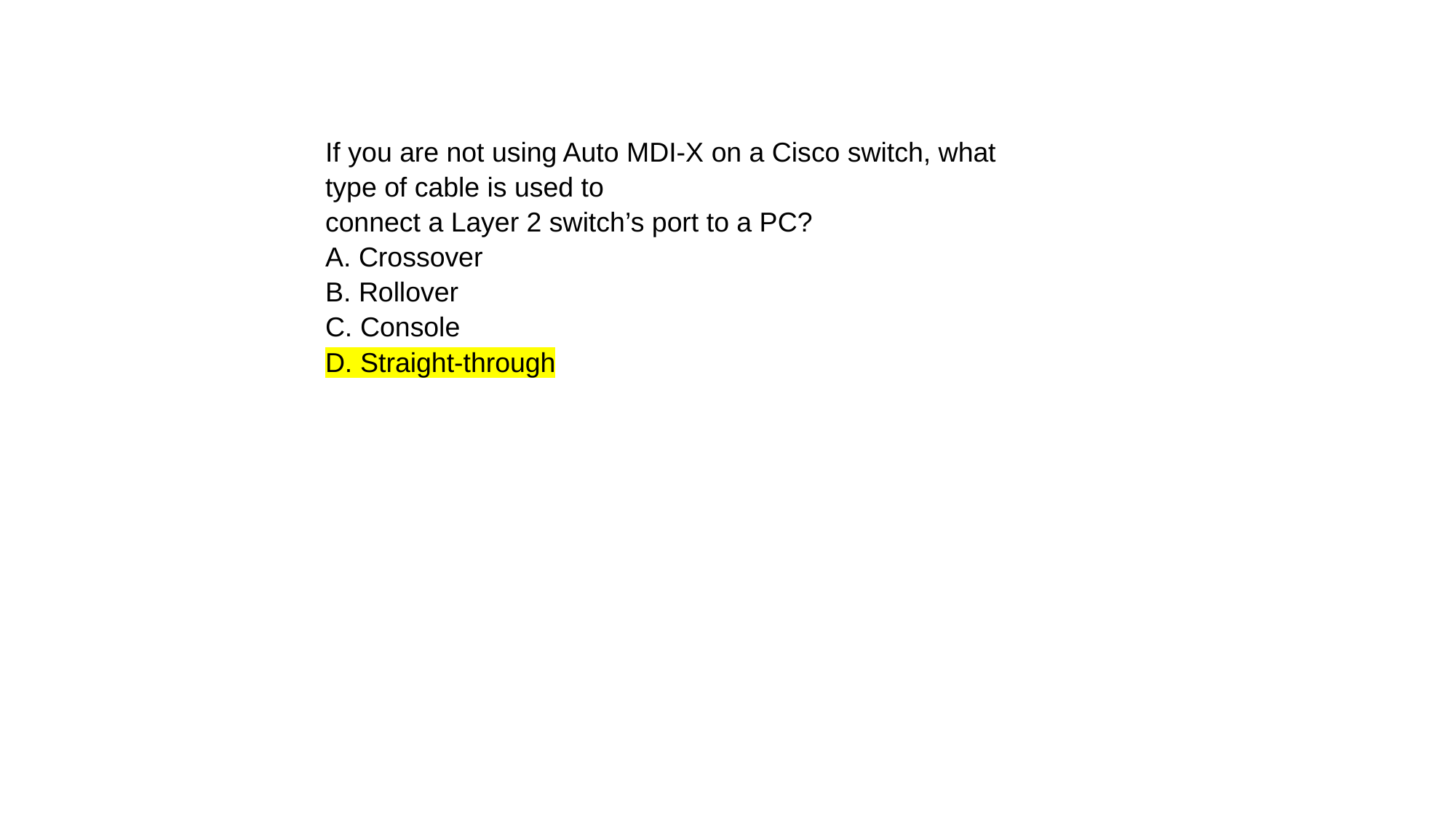

If you are not using Auto MDI-X on a Cisco switch, what type of cable is used to
connect a Layer 2 switch’s port to a PC?
A. Crossover
B. Rollover
C. Console
D. Straight-through